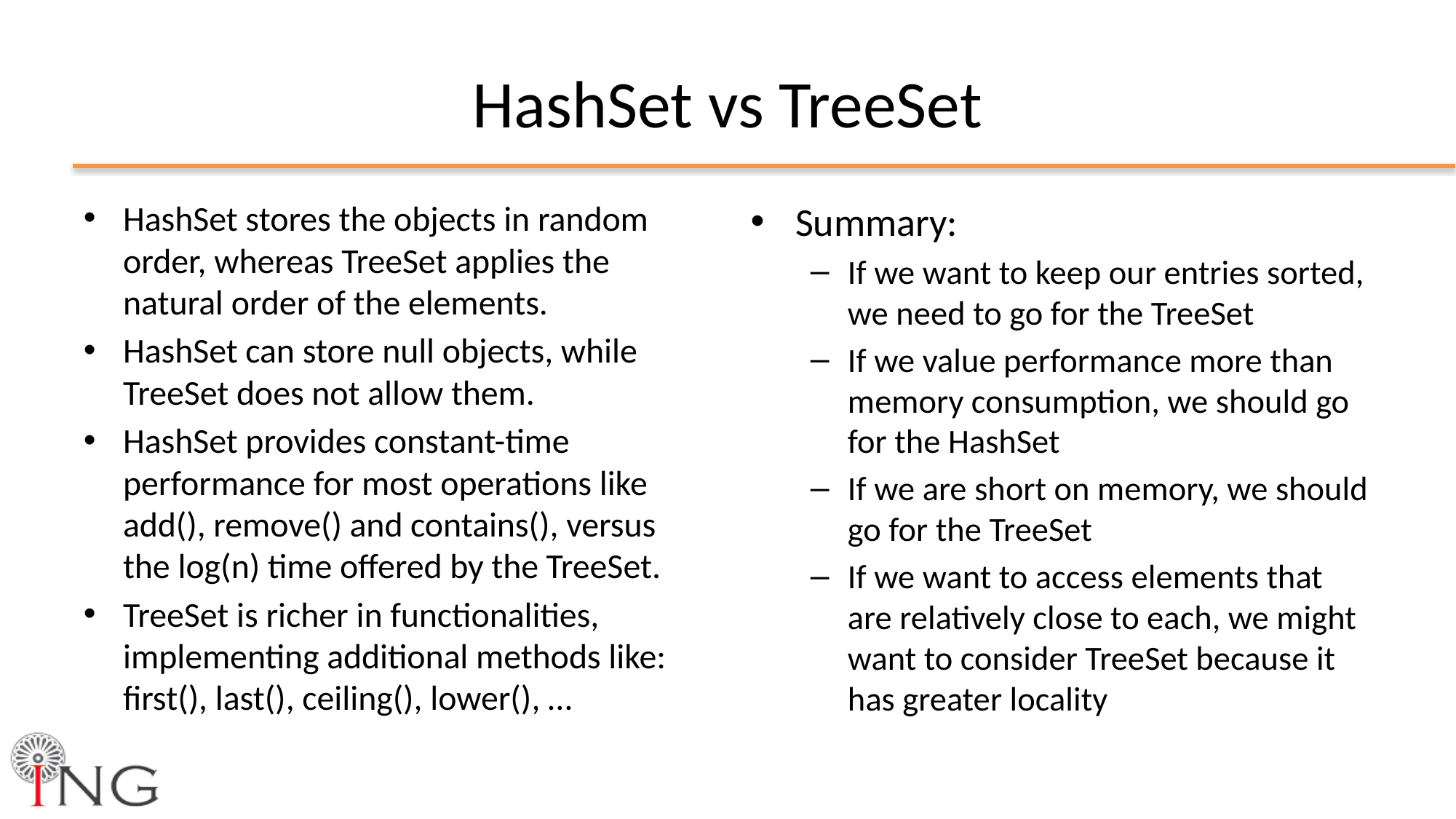

# HashSet vs TreeSet
HashSet stores the objects in random order, whereas TreeSet applies the natural order of the elements.
HashSet can store null objects, while TreeSet does not allow them.
HashSet provides constant-time performance for most operations like add(), remove() and contains(), versus the log(n) time offered by the TreeSet.
TreeSet is richer in functionalities, implementing additional methods like: first(), last(), ceiling(), lower(), …
Summary:
If we want to keep our entries sorted, we need to go for the TreeSet
If we value performance more than memory consumption, we should go for the HashSet
If we are short on memory, we should go for the TreeSet
If we want to access elements that are relatively close to each, we might want to consider TreeSet because it has greater locality